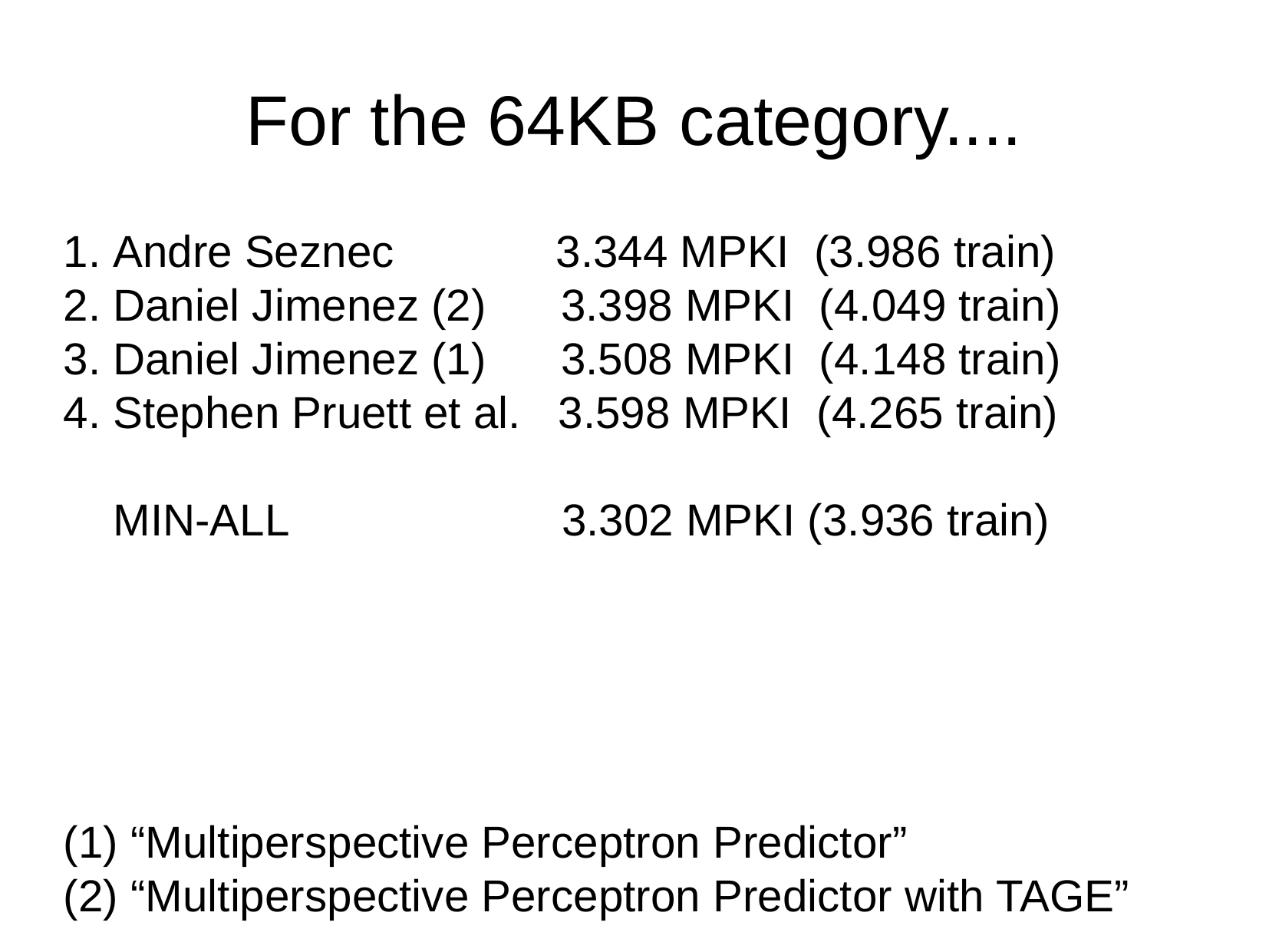

For the 64KB category....
 Andre Seznec             3.344 MPKI  (3.986 train)
 Daniel Jimenez (2)      3.398 MPKI  (4.049 train)
 Daniel Jimenez (1)      3.508 MPKI  (4.148 train)
 Stephen Pruett et al.   3.598 MPKI  (4.265 train)

    MIN-ALL                      3.302 MPKI (3.936 train)

(1) “Multiperspective Perceptron Predictor”
(2) “Multiperspective Perceptron Predictor with TAGE”